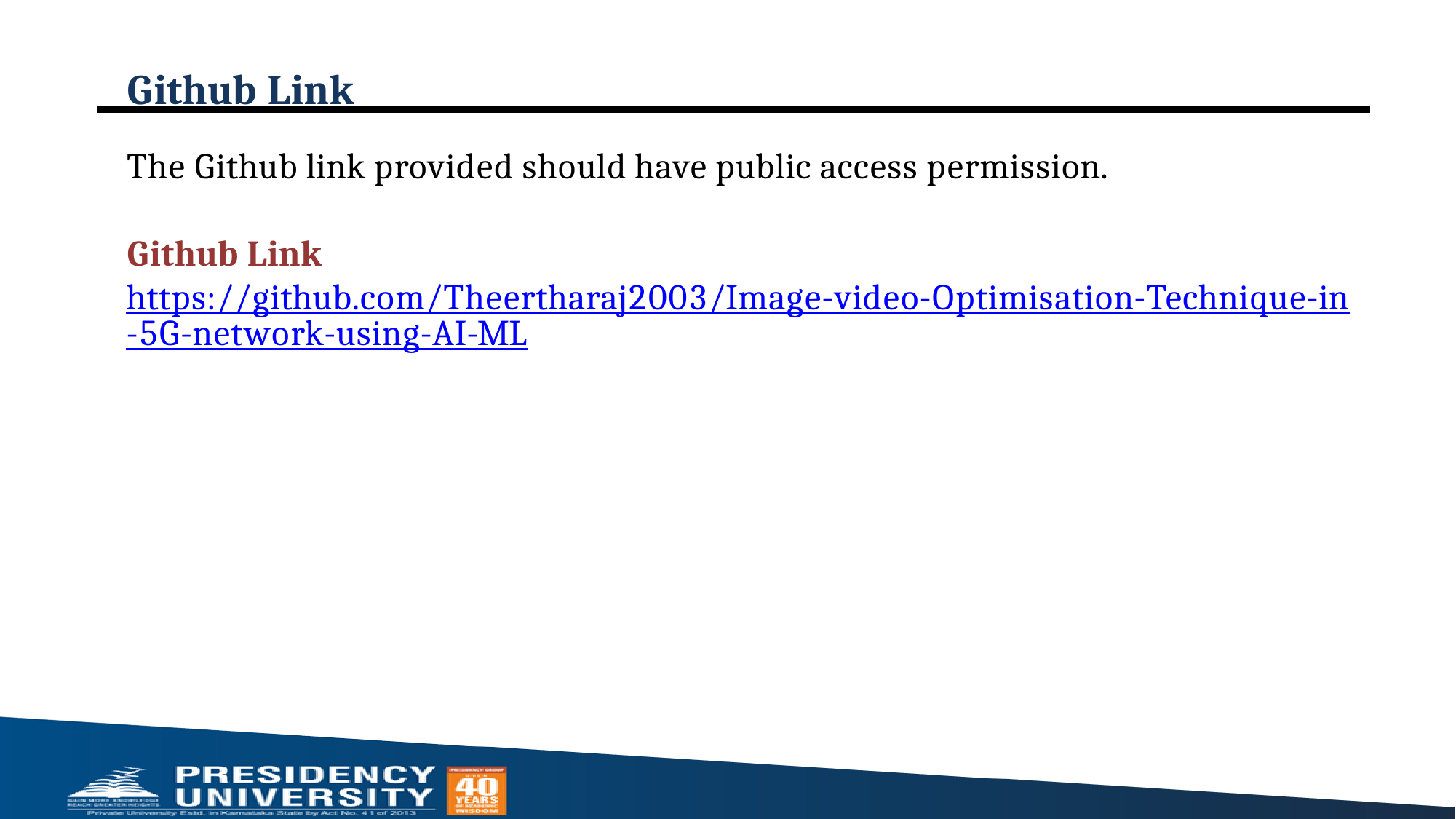

# Github Link

The Github link provided should have public access permission.

Github Link
https://github.com/Theertharaj2003/Image-video-Optimisation-Technique-in-5G-network-using-AI-ML